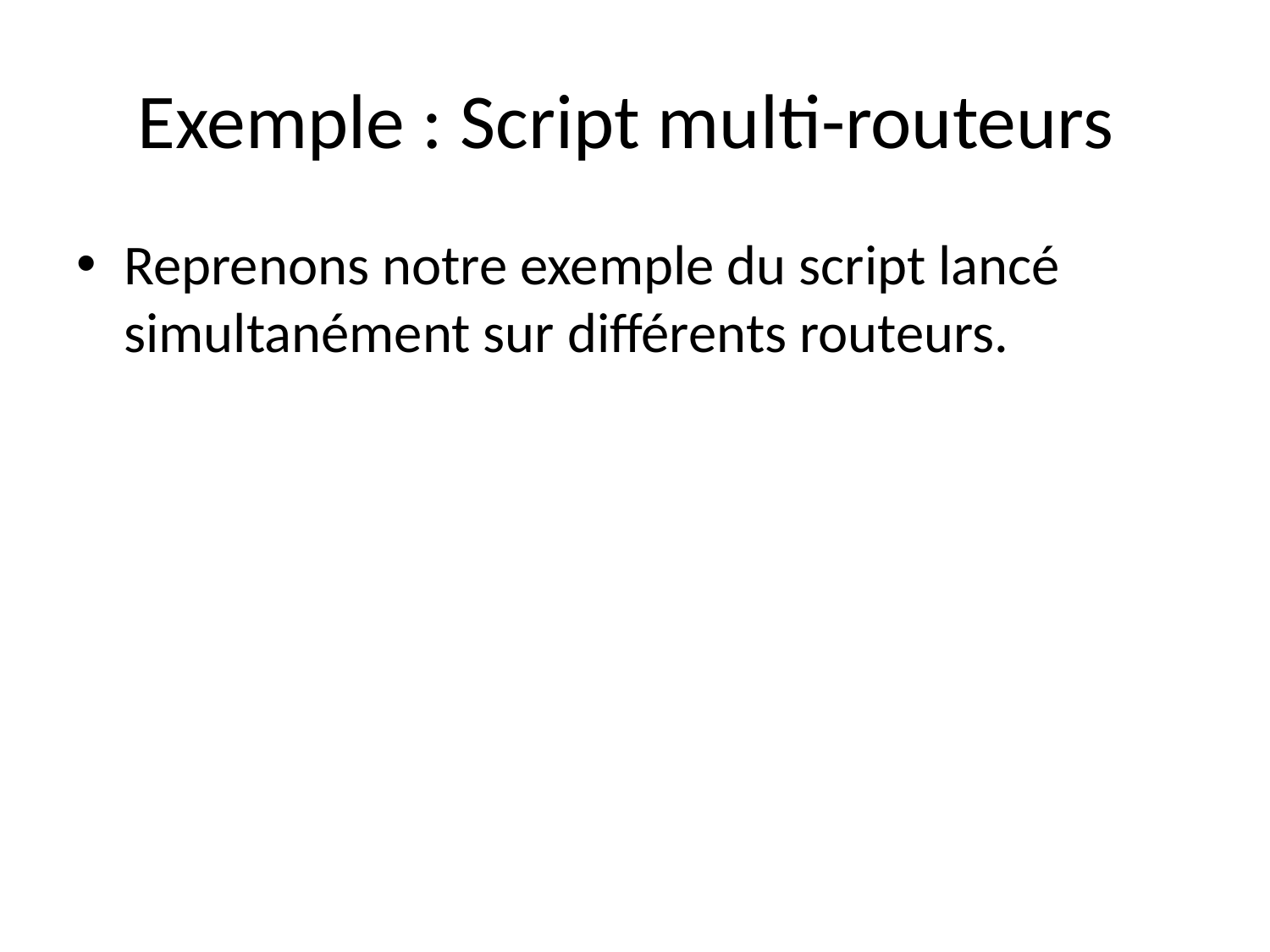

# Exemple : Script multi-routeurs
Reprenons notre exemple du script lancé simultanément sur différents routeurs.